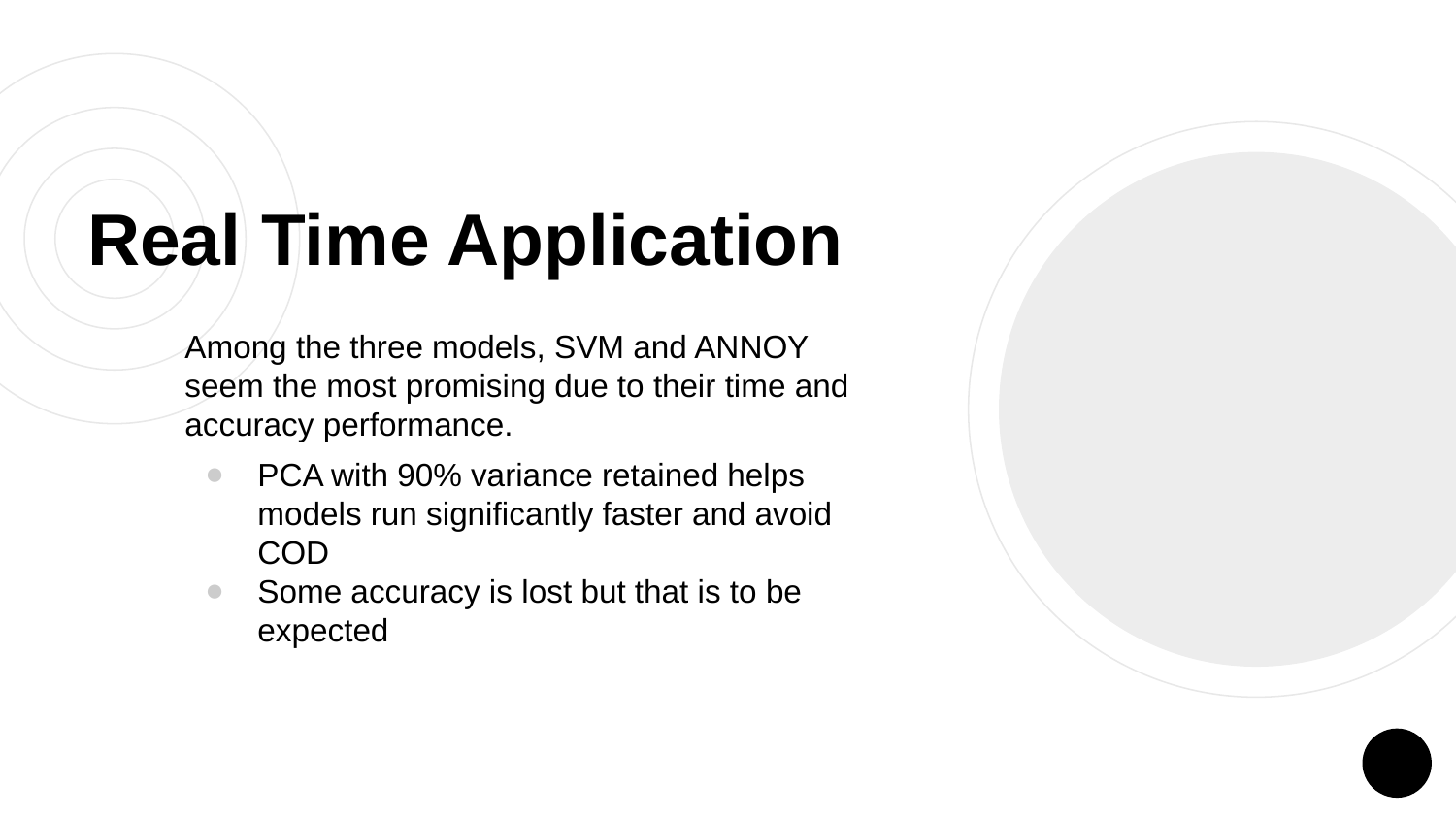

# Real Time Application
Among the three models, SVM and ANNOY seem the most promising due to their time and accuracy performance.
PCA with 90% variance retained helps models run significantly faster and avoid COD
Some accuracy is lost but that is to be expected